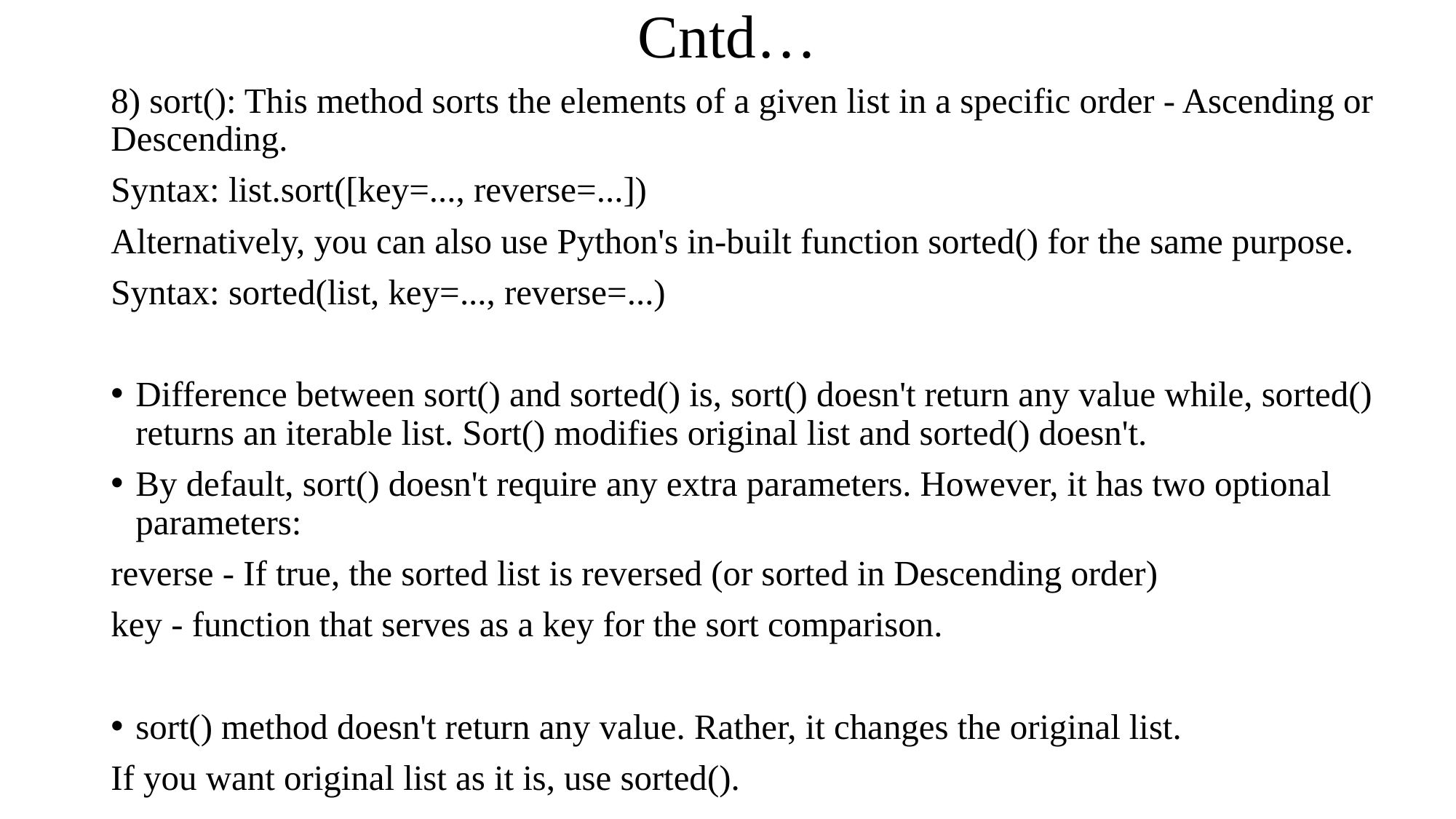

# Cntd…
8) sort(): This method sorts the elements of a given list in a specific order - Ascending or Descending.
Syntax: list.sort([key=..., reverse=...])
Alternatively, you can also use Python's in-built function sorted() for the same purpose.
Syntax: sorted(list, key=..., reverse=...)

Difference between sort() and sorted() is, sort() doesn't return any value while, sorted() returns an iterable list. Sort() modifies original list and sorted() doesn't.
By default, sort() doesn't require any extra parameters. However, it has two optional parameters:
reverse - If true, the sorted list is reversed (or sorted in Descending order)
key - function that serves as a key for the sort comparison.

sort() method doesn't return any value. Rather, it changes the original list.
If you want original list as it is, use sorted().